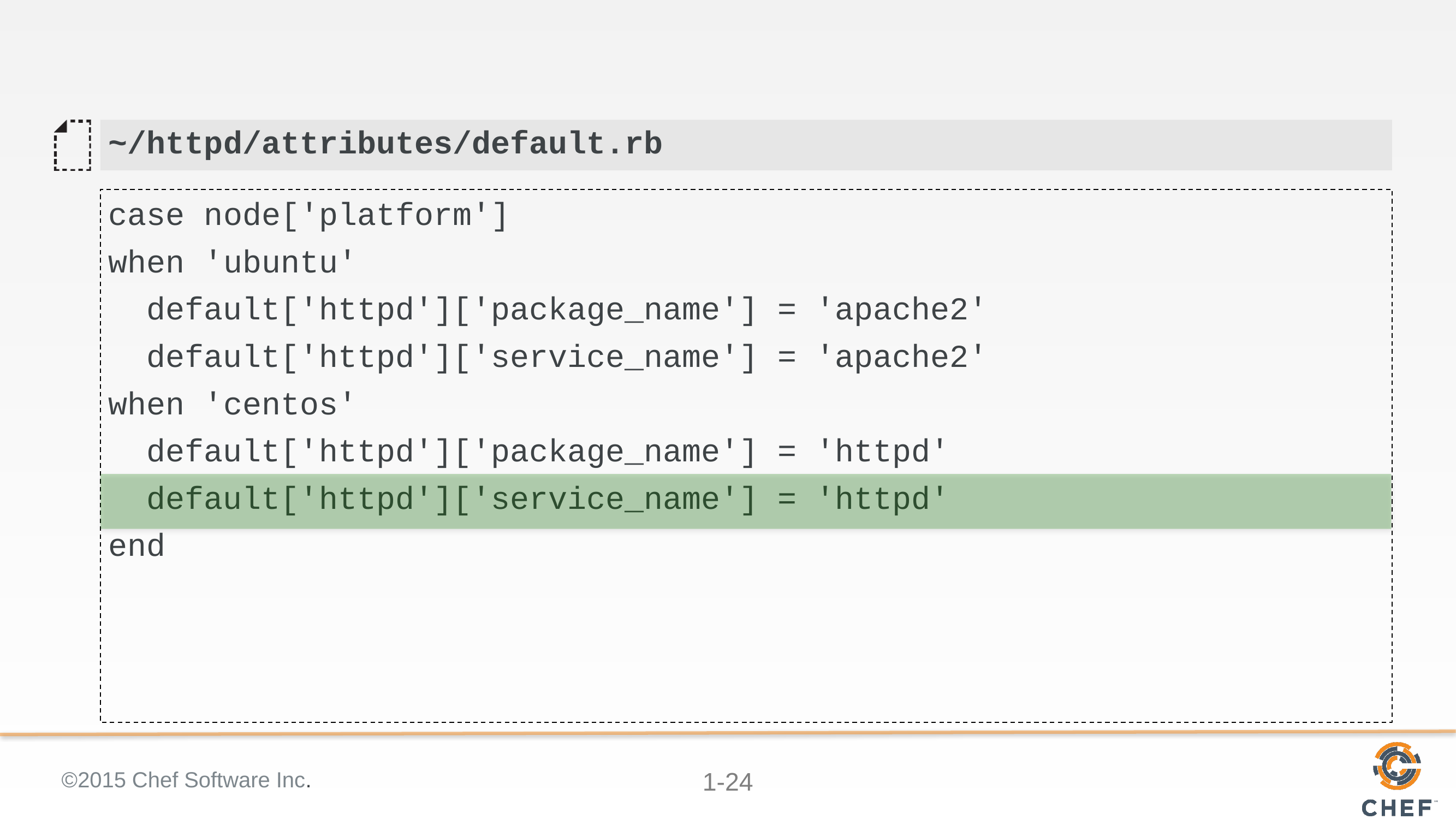

#
~/httpd/attributes/default.rb
case node['platform']
when 'ubuntu'
  default['httpd']['package_name'] = 'apache2'
  default['httpd']['service_name'] = 'apache2'
when 'centos'
  default['httpd']['package_name'] = 'httpd'
  default['httpd']['service_name'] = 'httpd'
end